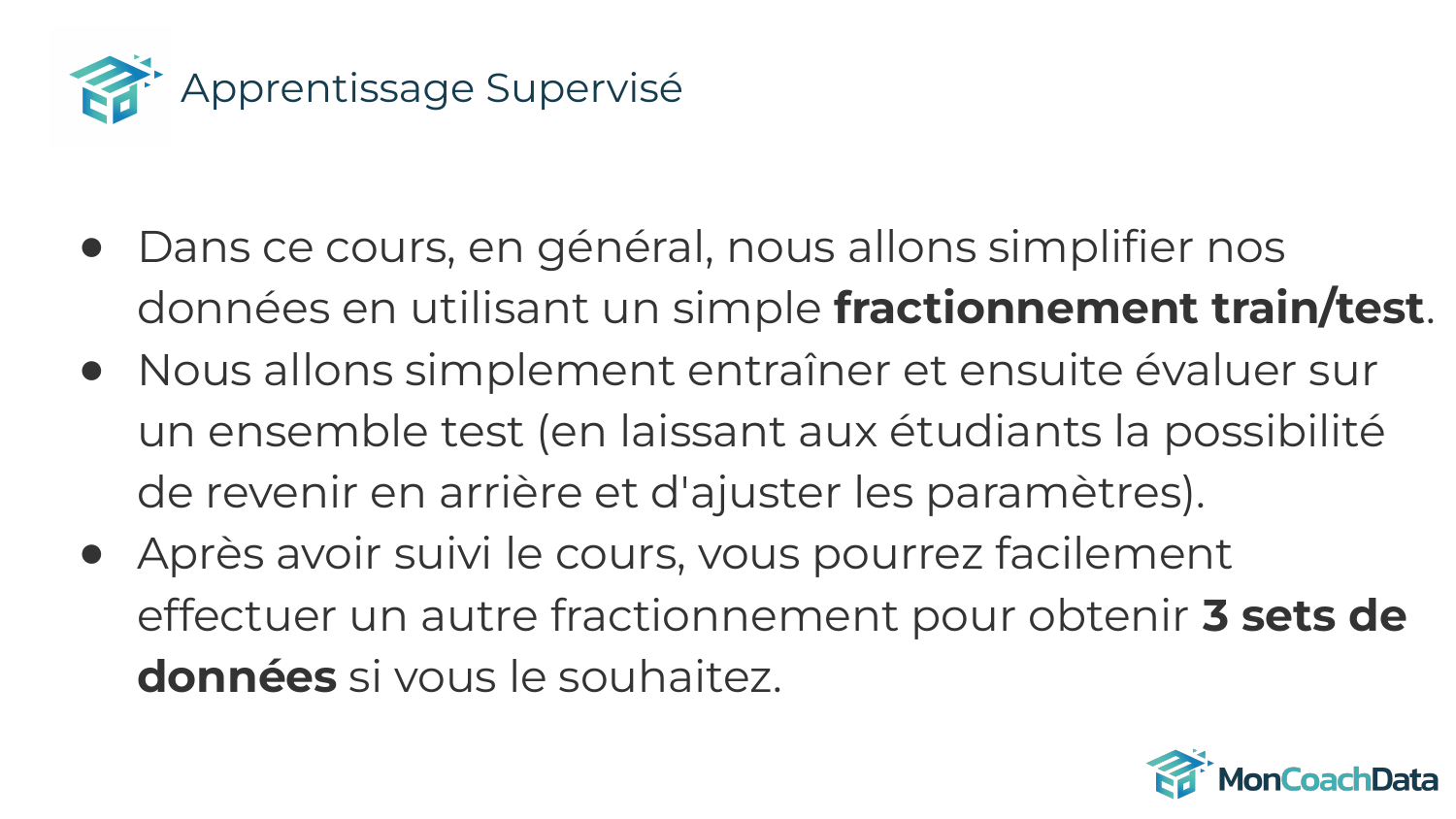

# Apprentissage Supervisé

Dans ce cours, en général, nous allons simplifier nos données en utilisant un simple fractionnement train/test.
Nous allons simplement entraîner et ensuite évaluer sur un ensemble test (en laissant aux étudiants la possibilité de revenir en arrière et d'ajuster les paramètres).
Après avoir suivi le cours, vous pourrez facilement effectuer un autre fractionnement pour obtenir 3 sets de données si vous le souhaitez.